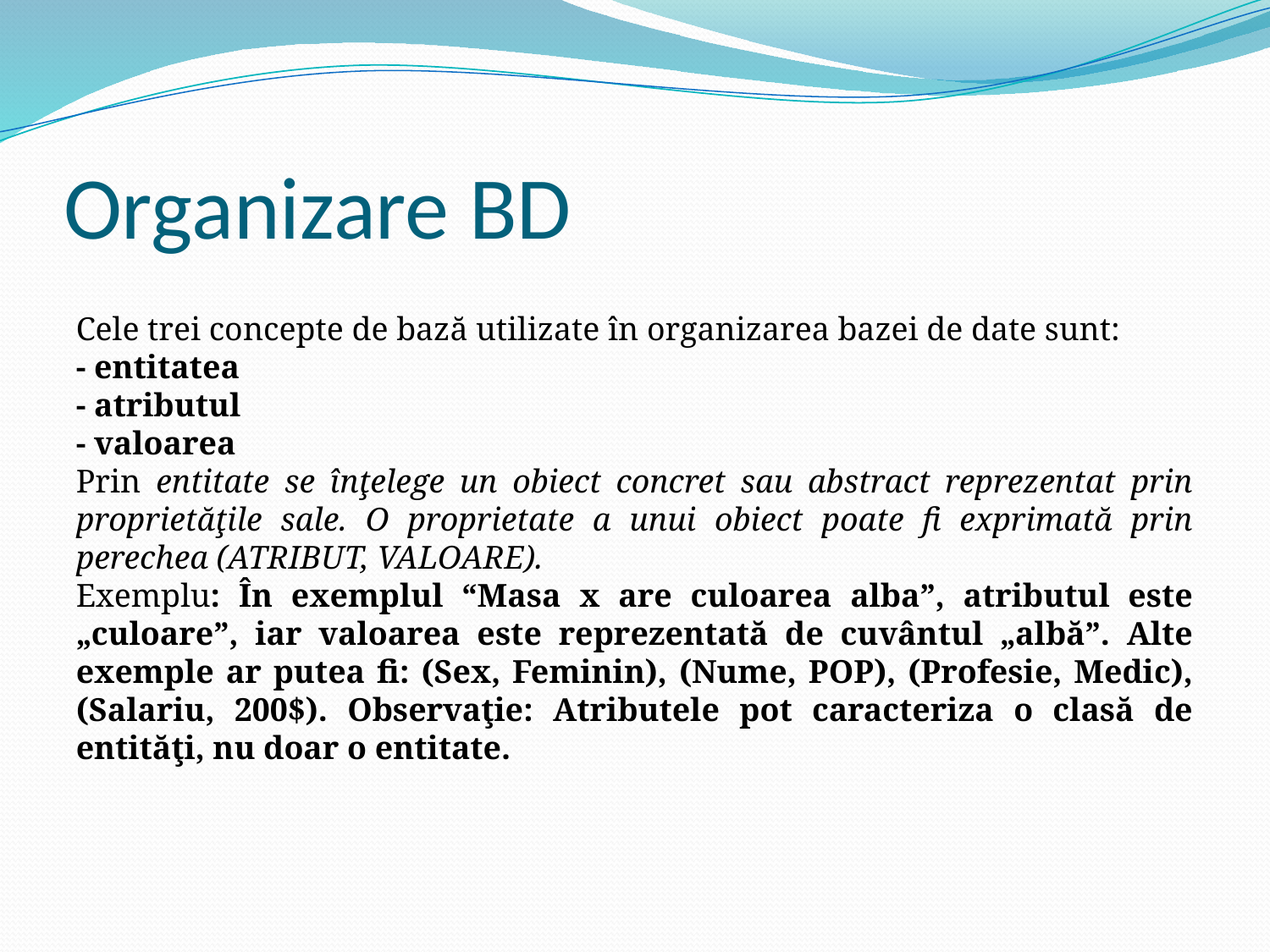

# Organizare BD

Cele trei concepte de bază utilizate în organizarea bazei de date sunt:
- entitatea
- atributul
- valoarea
Prin entitate se înţelege un obiect concret sau abstract reprezentat prin proprietăţile sale. O proprietate a unui obiect poate fi exprimată prin perechea (ATRIBUT, VALOARE).
Exemplu: În exemplul “Masa x are culoarea alba”, atributul este „culoare”, iar valoarea este reprezentată de cuvântul „albă”. Alte exemple ar putea fi: (Sex, Feminin), (Nume, POP), (Profesie, Medic), (Salariu, 200$). Observaţie: Atributele pot caracteriza o clasă de entităţi, nu doar o entitate.